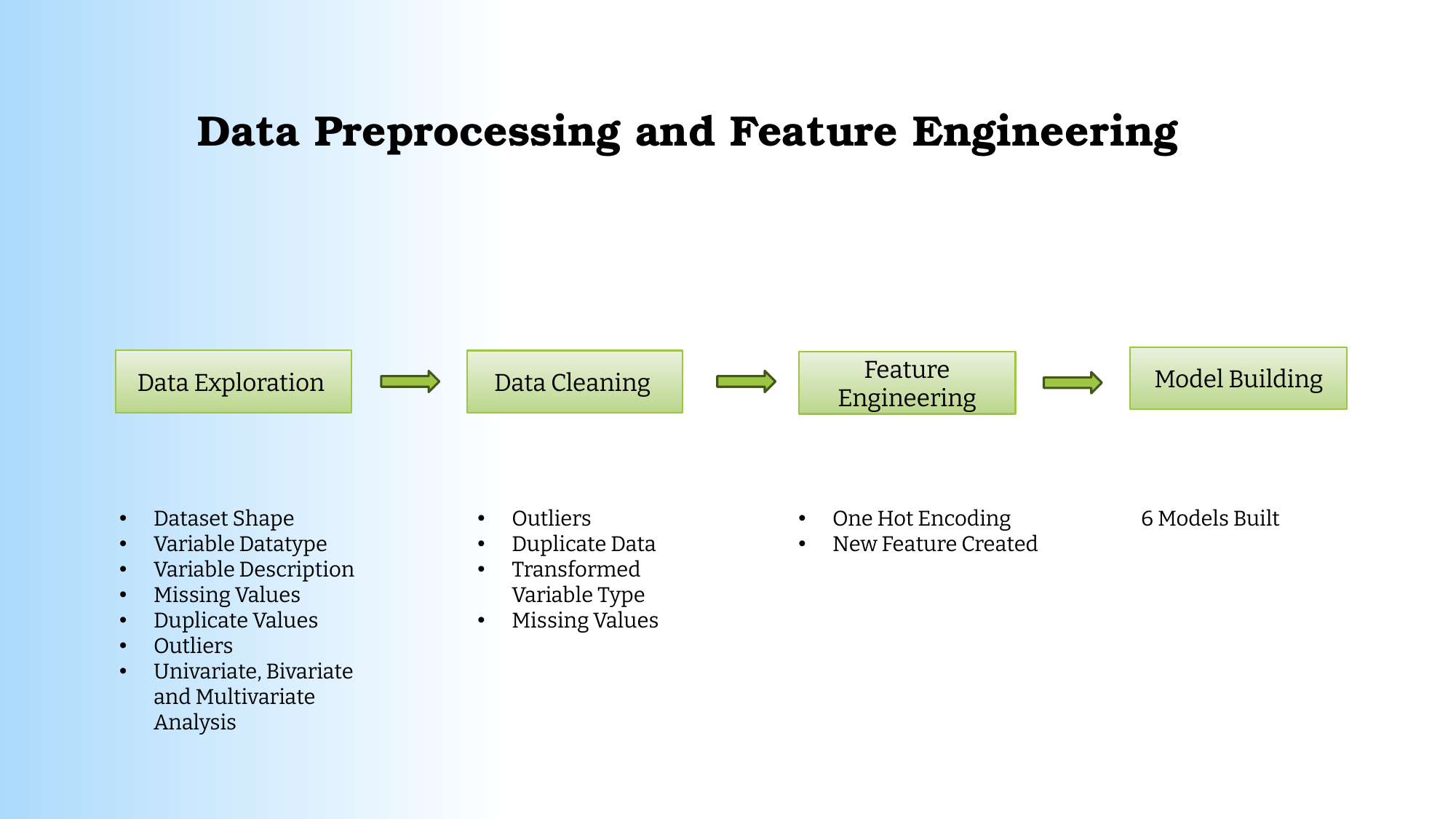

Data Preprocessing and Feature Engineering
Model Building
Data Exploration
Data Cleaning
Feature Engineering

Dataset Shape
Variable Datatype
Variable Description
Missing Values
Duplicate Values
Outliers
Univariate, Bivariate and Multivariate Analysis
Outliers
Duplicate Data
Transformed Variable Type
Missing Values

One Hot Encoding
New Feature Created
6 Models Built